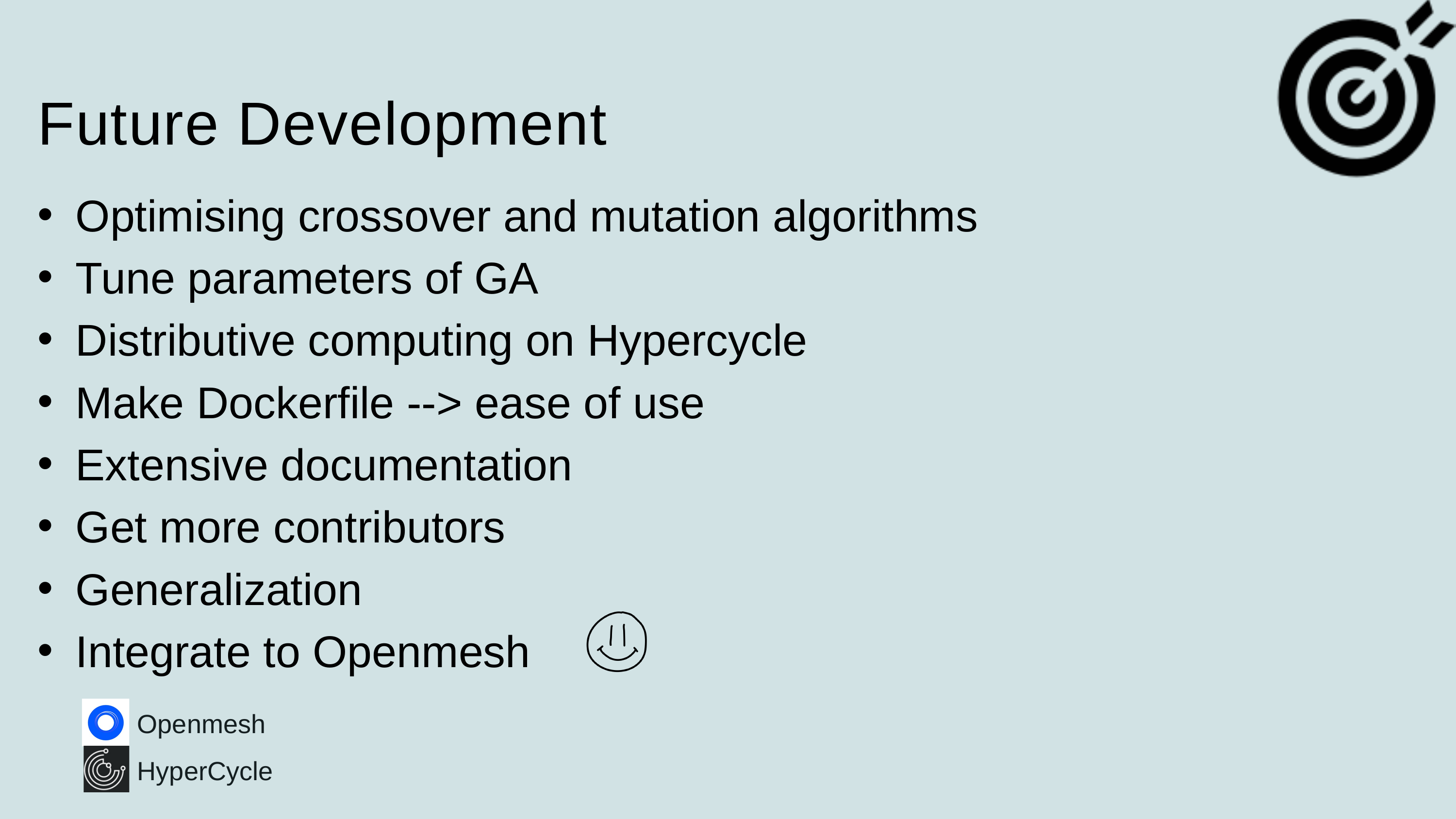

Future Development
Optimising crossover and mutation algorithms
Tune parameters of GA
Distributive computing on Hypercycle
Make Dockerfile --> ease of use
Extensive documentation
Get more contributors
Generalization
Integrate to Openmesh

Openmesh

HyperCycle